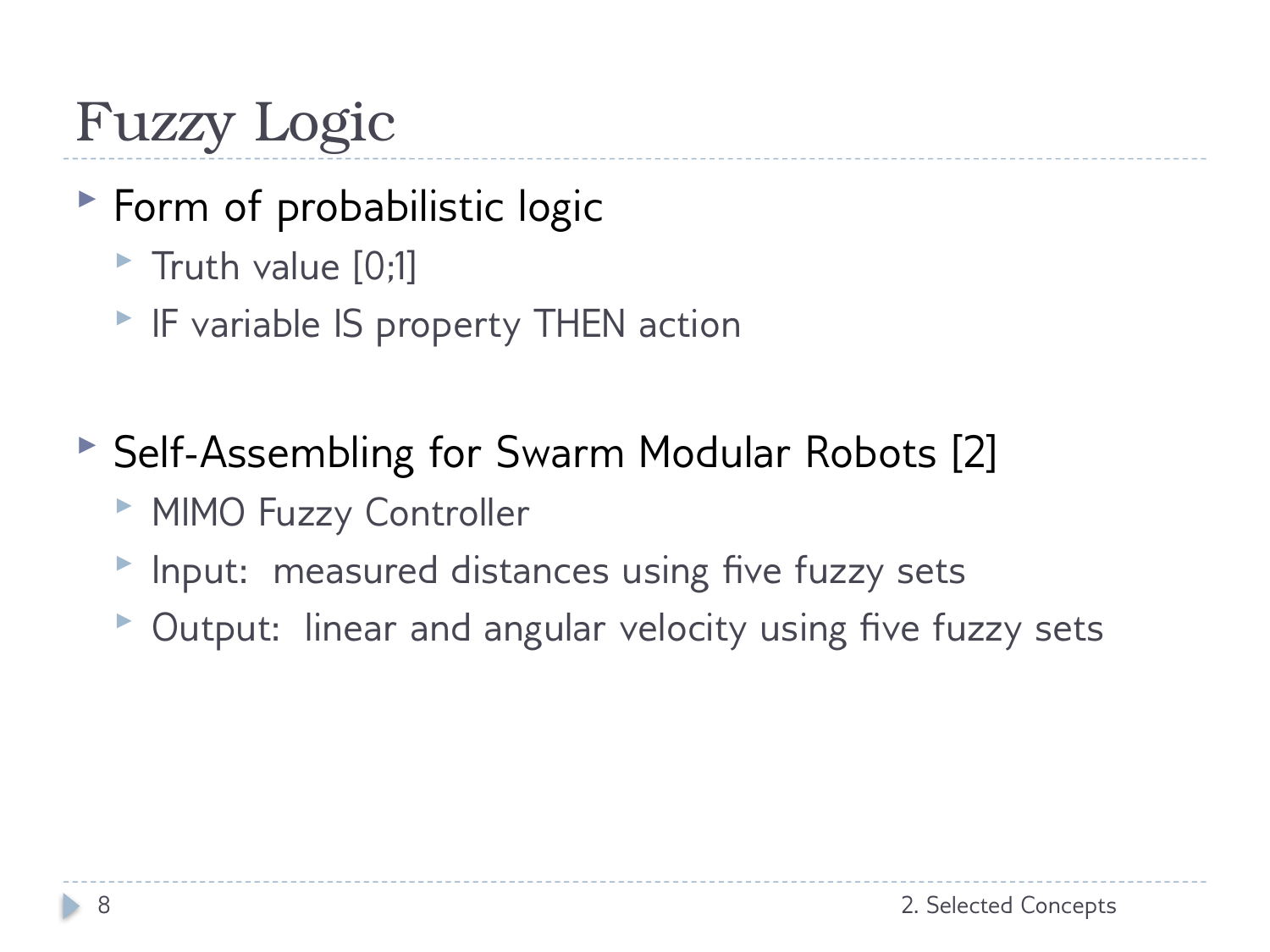

# Fuzzy Logic
Form of probabilistic logic
Truth value [0;1]
IF variable IS property THEN action

Self-Assembling for Swarm Modular Robots [2]
MIMO Fuzzy Controller
Input:  measured distances using five fuzzy sets
Output:  linear and angular velocity using five fuzzy sets

8
2. Selected Concepts